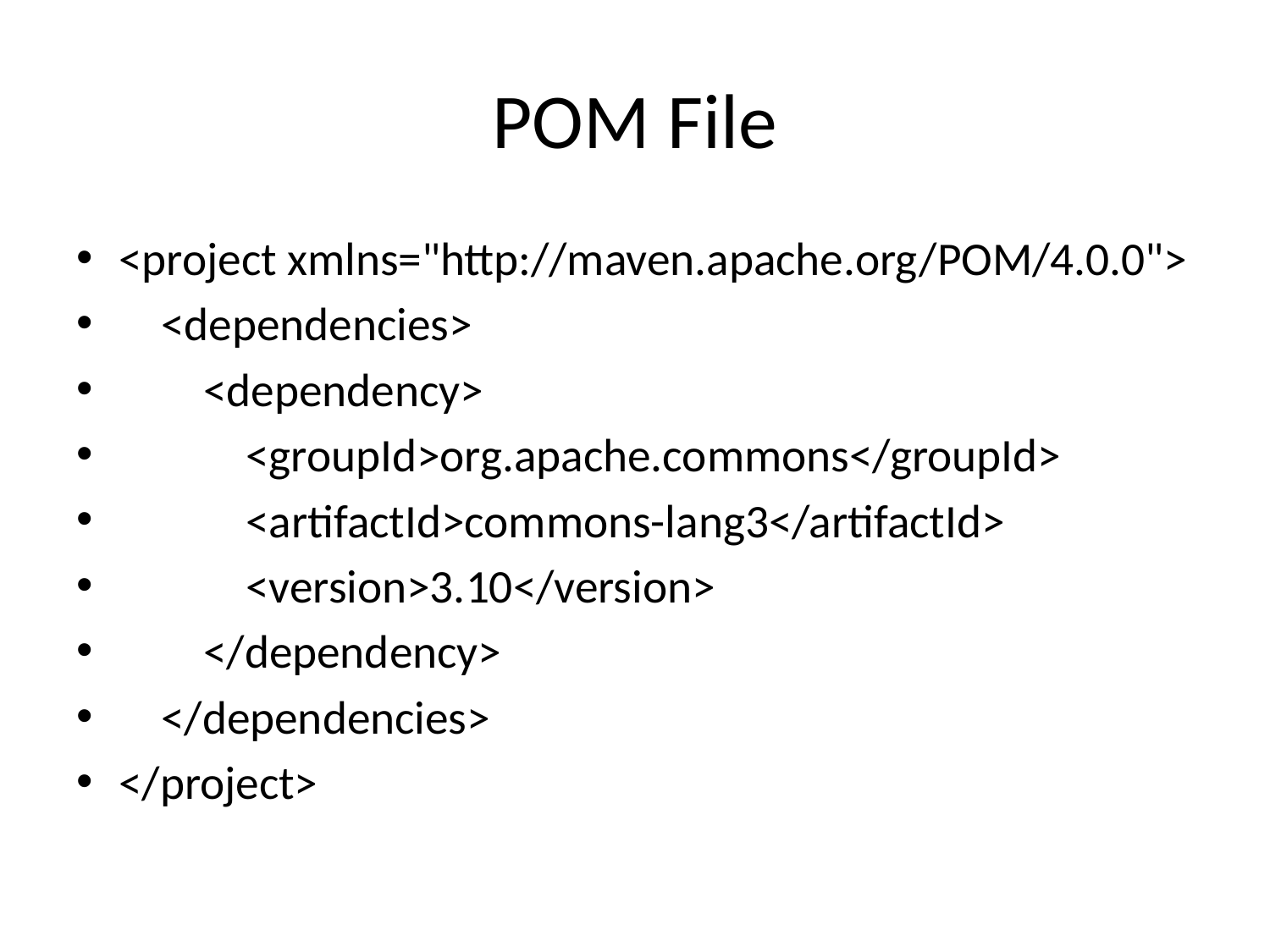

# POM File
<project xmlns="http://maven.apache.org/POM/4.0.0">
    <dependencies>
        <dependency>
            <groupId>org.apache.commons</groupId>
            <artifactId>commons-lang3</artifactId>
            <version>3.10</version>
        </dependency>
    </dependencies>
</project>